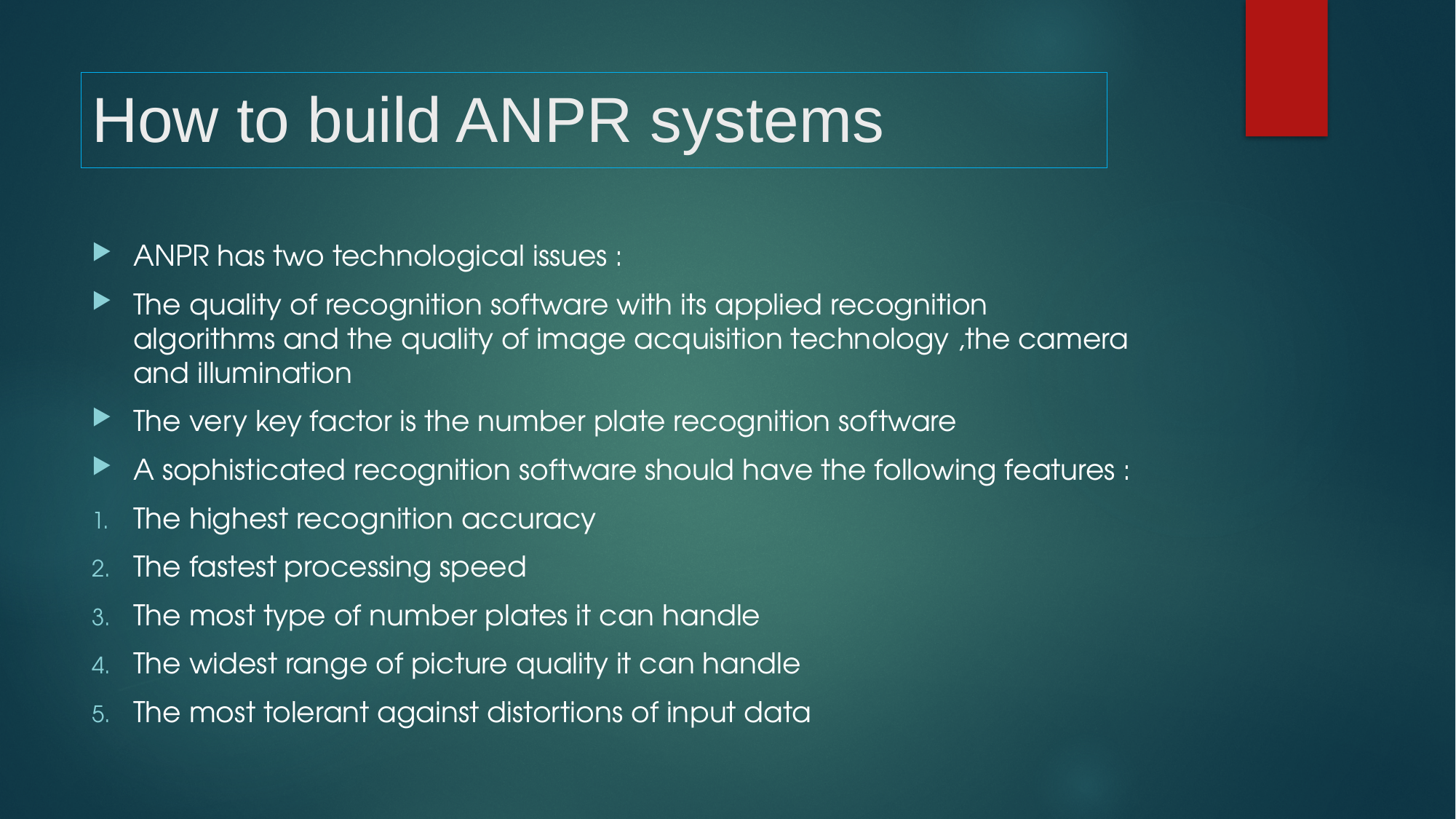

# How to build ANPR systems
ANPR has two technological issues :
The quality of recognition software with its applied recognition algorithms and the quality of image acquisition technology ,the camera and illumination
The very key factor is the number plate recognition software
A sophisticated recognition software should have the following features :
The highest recognition accuracy
The fastest processing speed
The most type of number plates it can handle
The widest range of picture quality it can handle
The most tolerant against distortions of input data